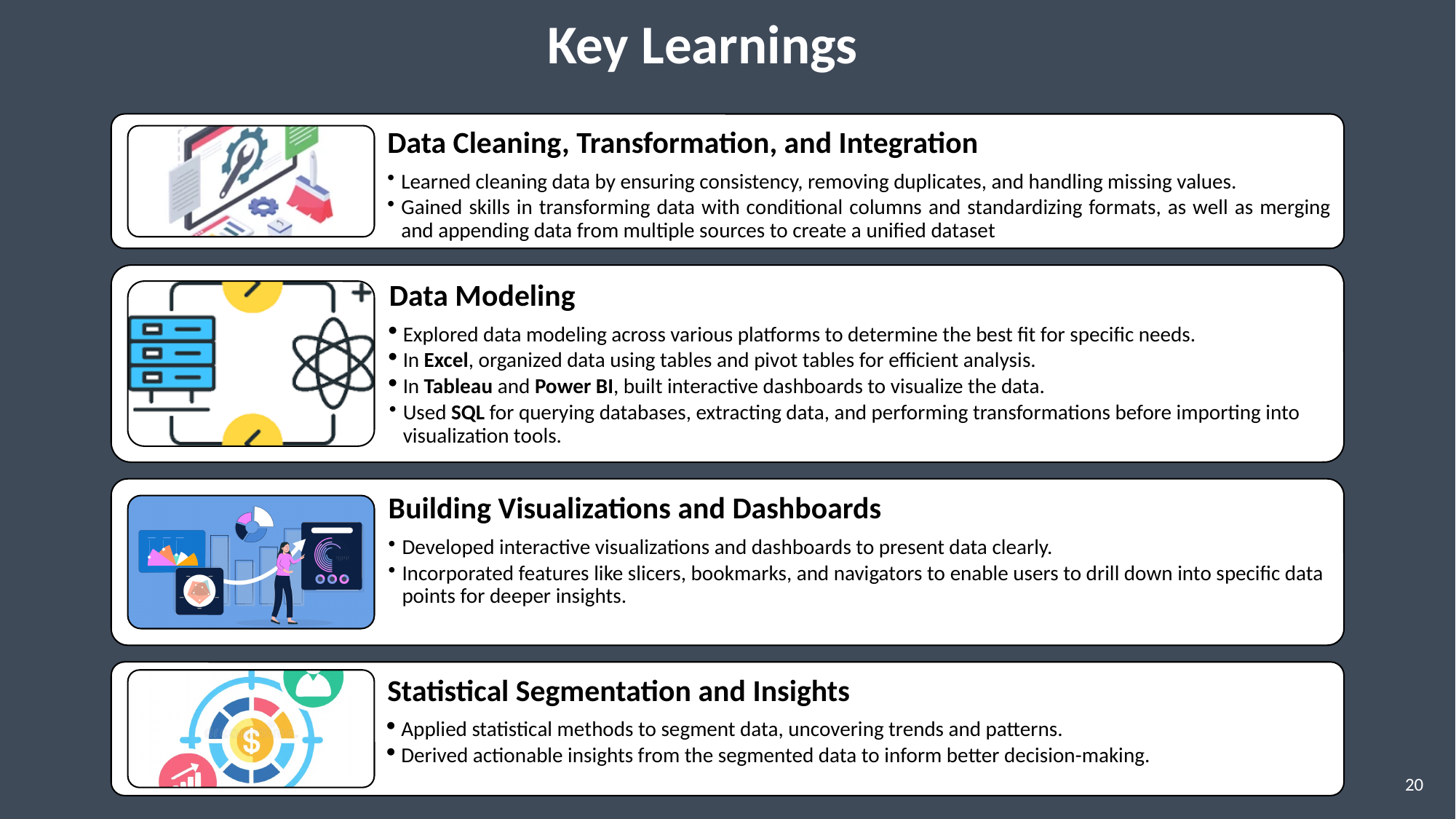

# Key Learnings

Data Cleaning, Transformation, and Integration
Learned cleaning data by ensuring consistency, removing duplicates, and handling missing values.
Gained skills in transforming data with conditional columns and standardizing formats, as well as merging and appending data from multiple sources to create a unified dataset
Data Modeling
Explored data modeling across various platforms to determine the best fit for specific needs.
In Excel, organized data using tables and pivot tables for efficient analysis.
In Tableau and Power BI, built interactive dashboards to visualize the data.
Used SQL for querying databases, extracting data, and performing transformations before importing into visualization tools.
Building Visualizations and Dashboards
Developed interactive visualizations and dashboards to present data clearly.
Incorporated features like slicers, bookmarks, and navigators to enable users to drill down into specific data points for deeper insights.
Statistical Segmentation and Insights
Applied statistical methods to segment data, uncovering trends and patterns.
Derived actionable insights from the segmented data to inform better decision-making.

20